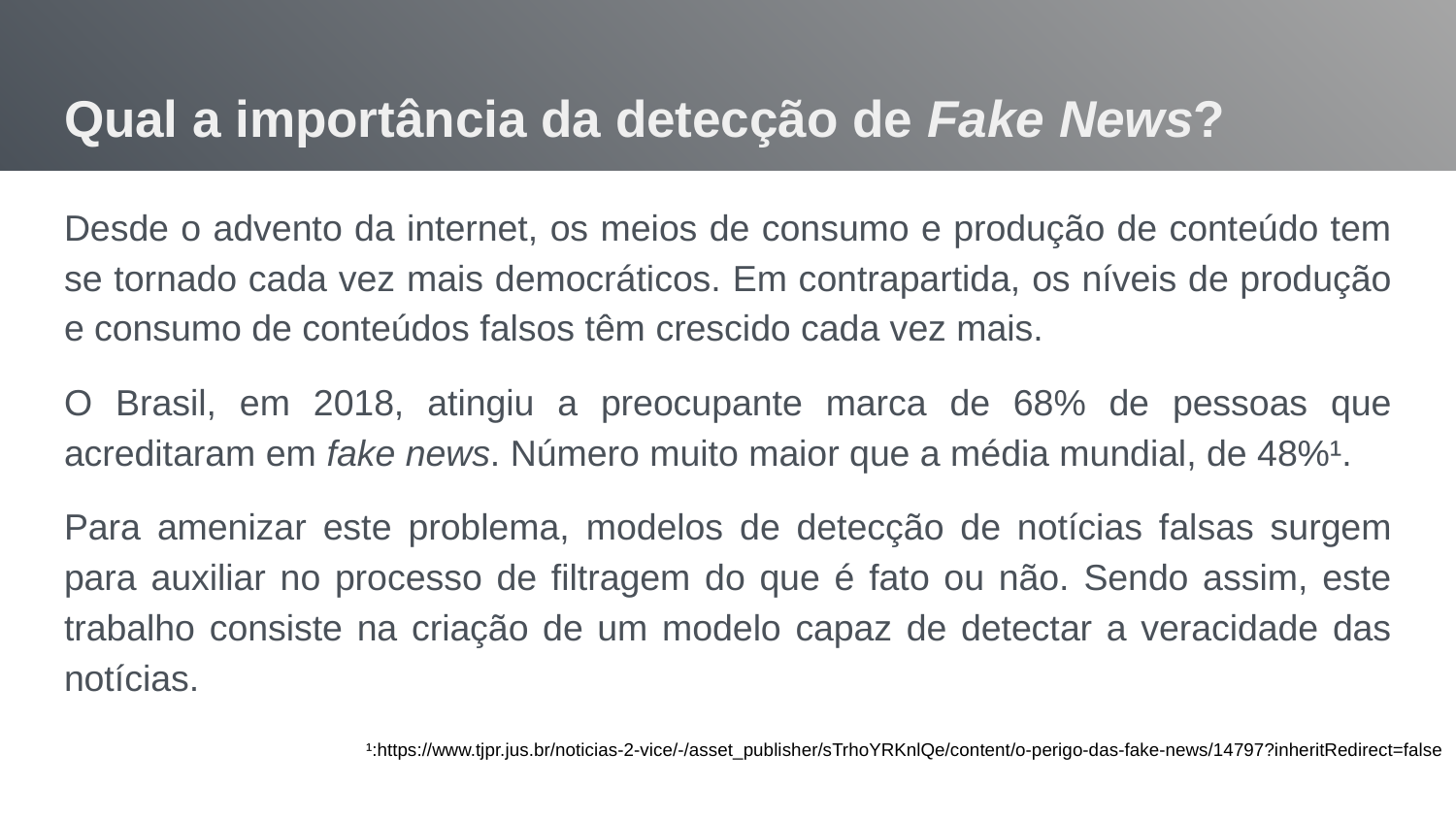

# Qual a importância da detecção de Fake News?
Desde o advento da internet, os meios de consumo e produção de conteúdo tem se tornado cada vez mais democráticos. Em contrapartida, os níveis de produção e consumo de conteúdos falsos têm crescido cada vez mais.
O Brasil, em 2018, atingiu a preocupante marca de 68% de pessoas que acreditaram em fake news. Número muito maior que a média mundial, de 48%¹.
Para amenizar este problema, modelos de detecção de notícias falsas surgem para auxiliar no processo de filtragem do que é fato ou não. Sendo assim, este trabalho consiste na criação de um modelo capaz de detectar a veracidade das notícias.

¹:https://www.tjpr.jus.br/noticias-2-vice/-/asset_publisher/sTrhoYRKnlQe/content/o-perigo-das-fake-news/14797?inheritRedirect=false